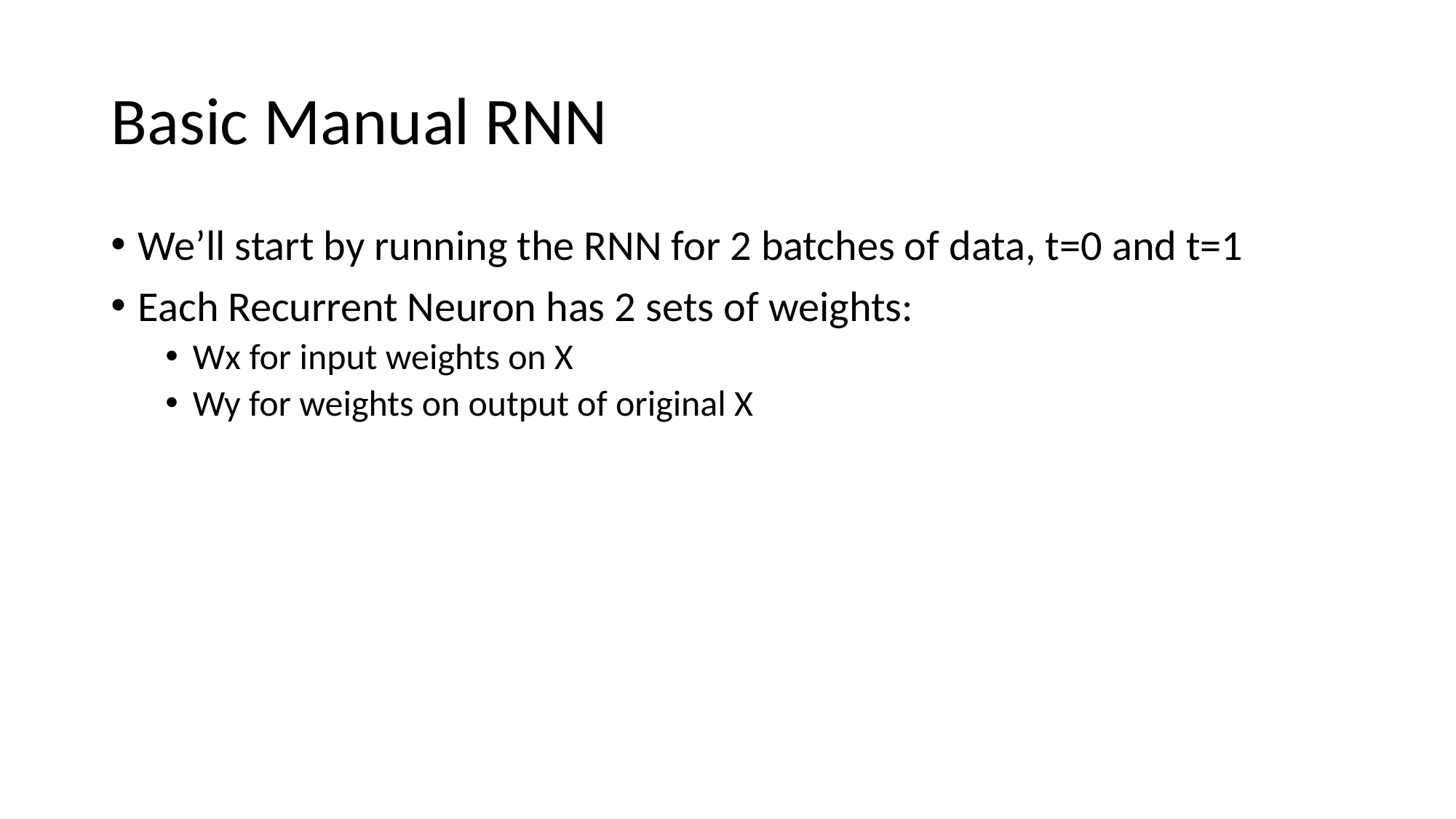

# Basic Manual RNN
We’ll start by running the RNN for 2 batches of data, t=0 and t=1
Each Recurrent Neuron has 2 sets of weights:
Wx for input weights on X
Wy for weights on output of original X